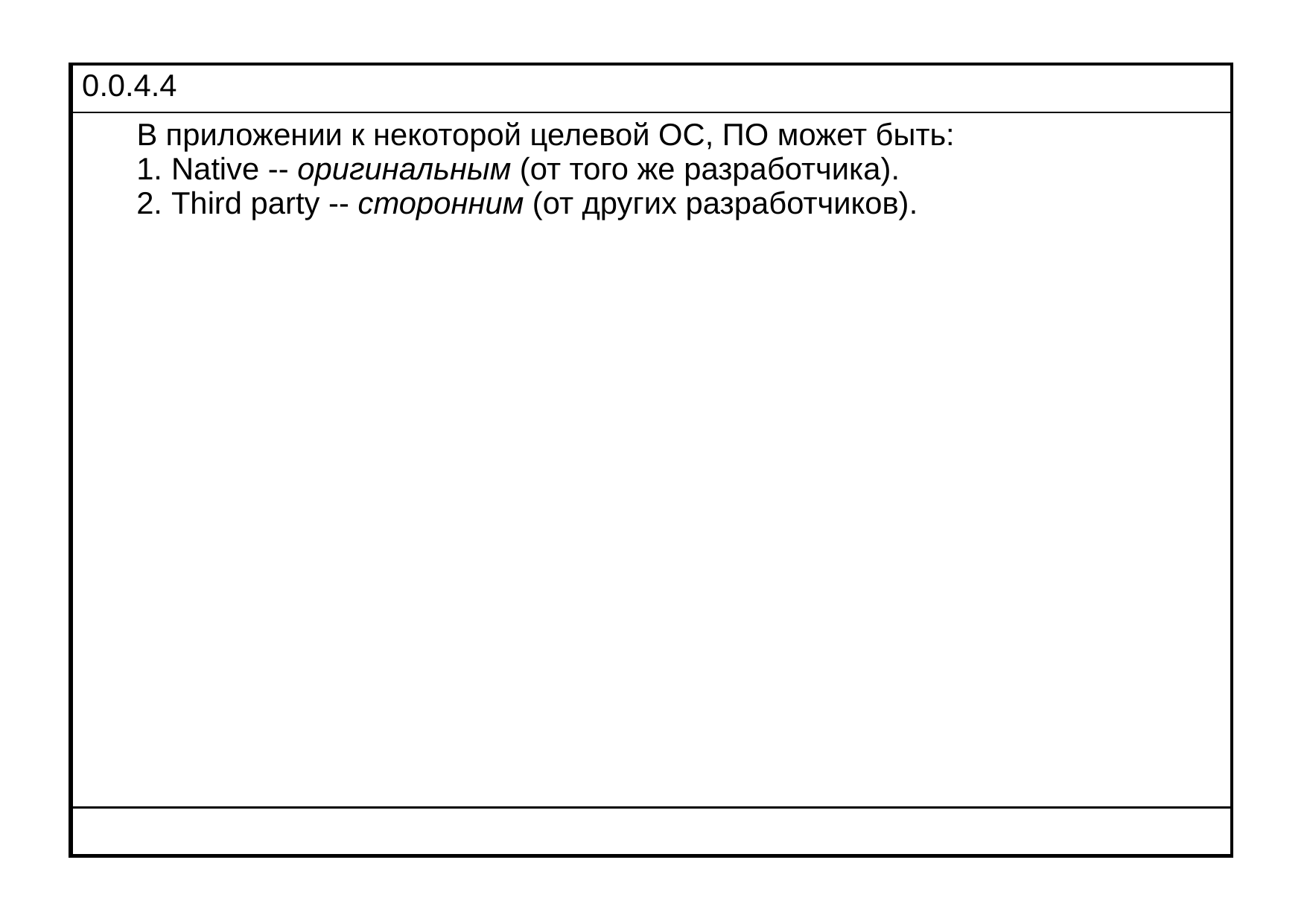

| 0.0.4.4 |
| --- |
| В приложении к некоторой целевой ОС, ПО может быть: Native -- оригинальным (от того же разработчика). Third party -- сторонним (от других разработчиков). |
|  |